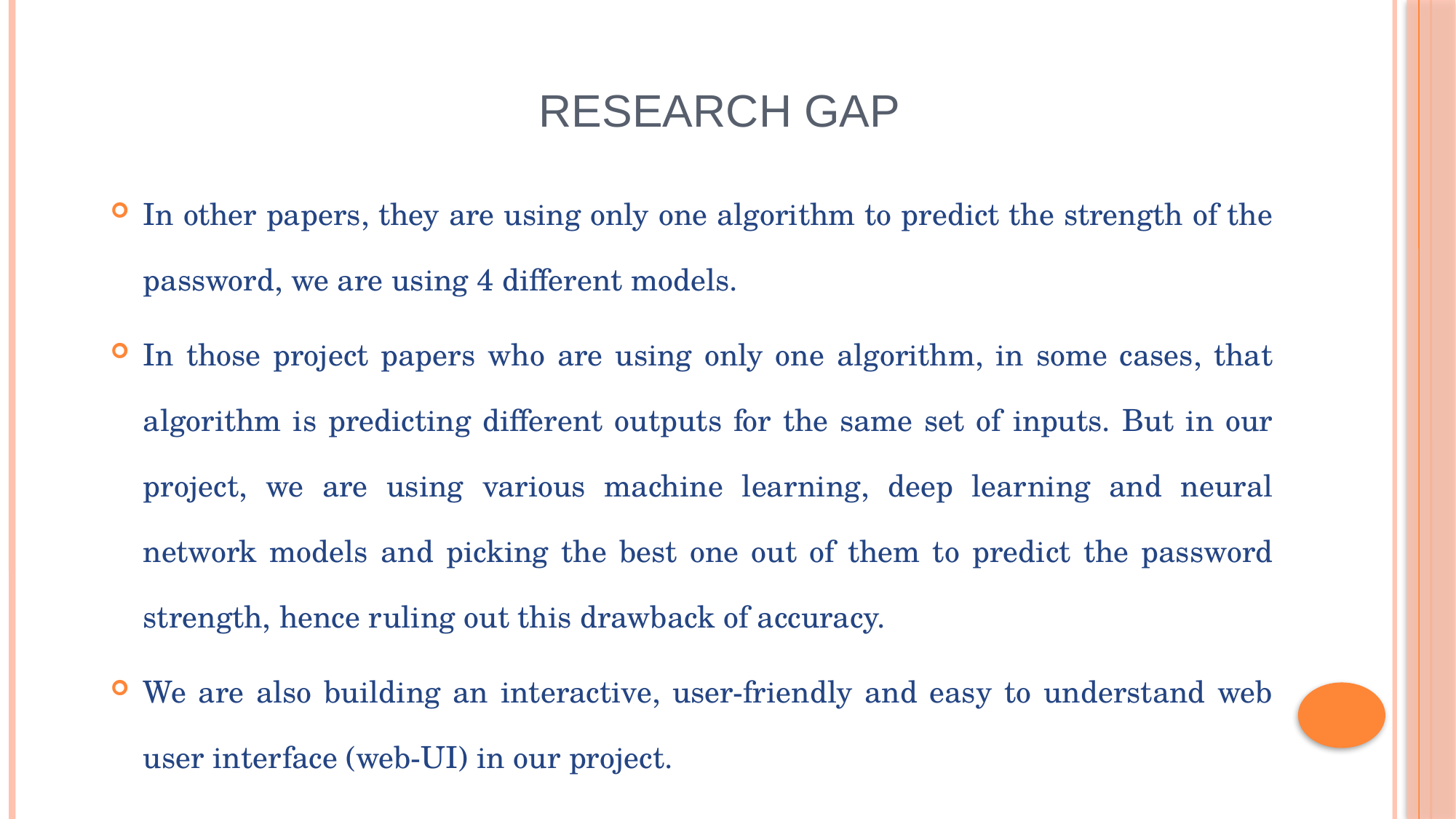

# Research Gap
In other papers, they are using only one algorithm to predict the strength of the password, we are using 4 different models.
In those project papers who are using only one algorithm, in some cases, that algorithm is predicting different outputs for the same set of inputs. But in our project, we are using various machine learning, deep learning and neural network models and picking the best one out of them to predict the password strength, hence ruling out this drawback of accuracy.
We are also building an interactive, user-friendly and easy to understand web user interface (web-UI) in our project.